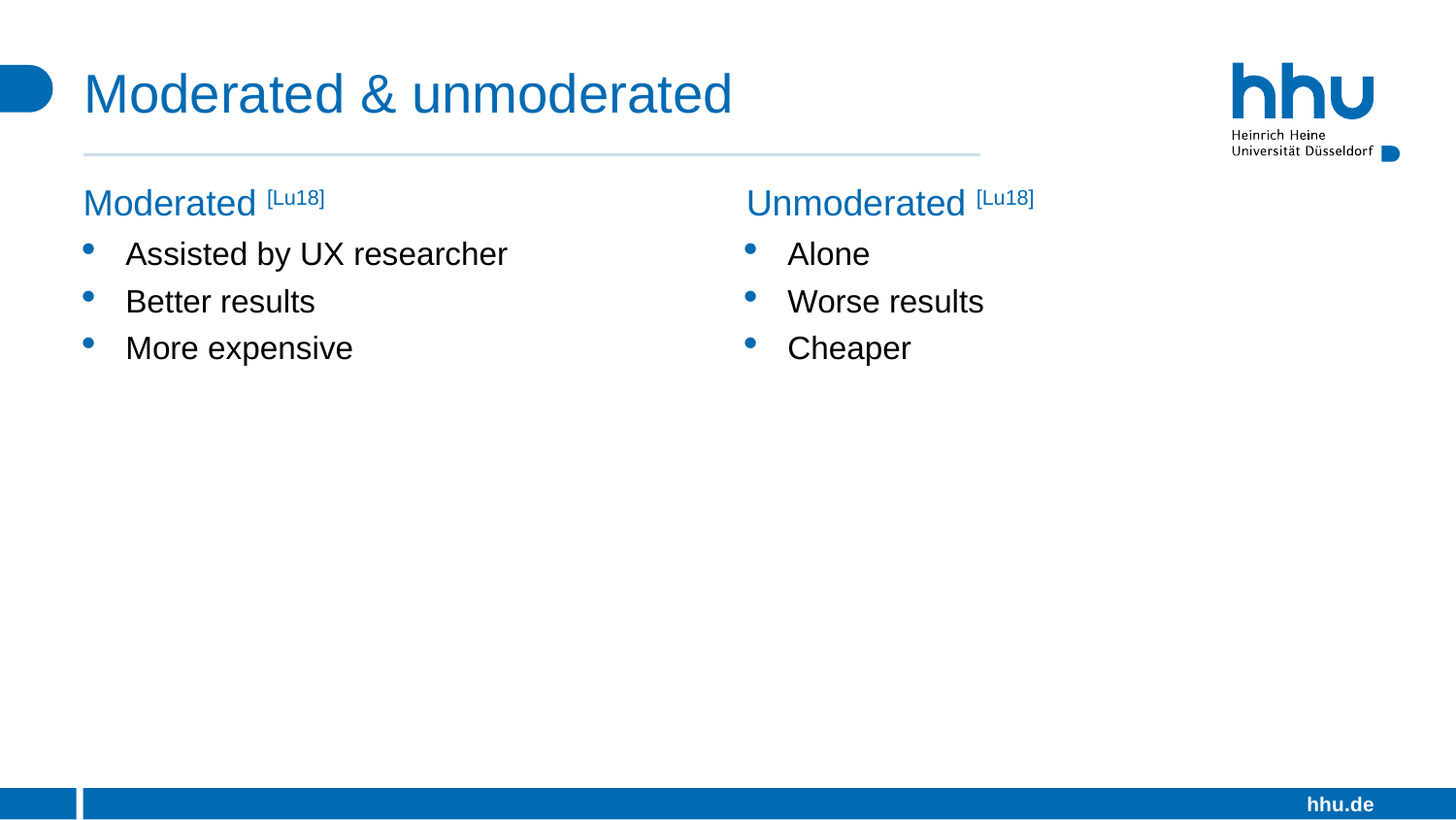

# Moderated & unmoderated
Moderated [Lu18]
Unmoderated [Lu18]
Assisted by UX researcher
Better results
More expensive
Alone
Worse results
Cheaper
5